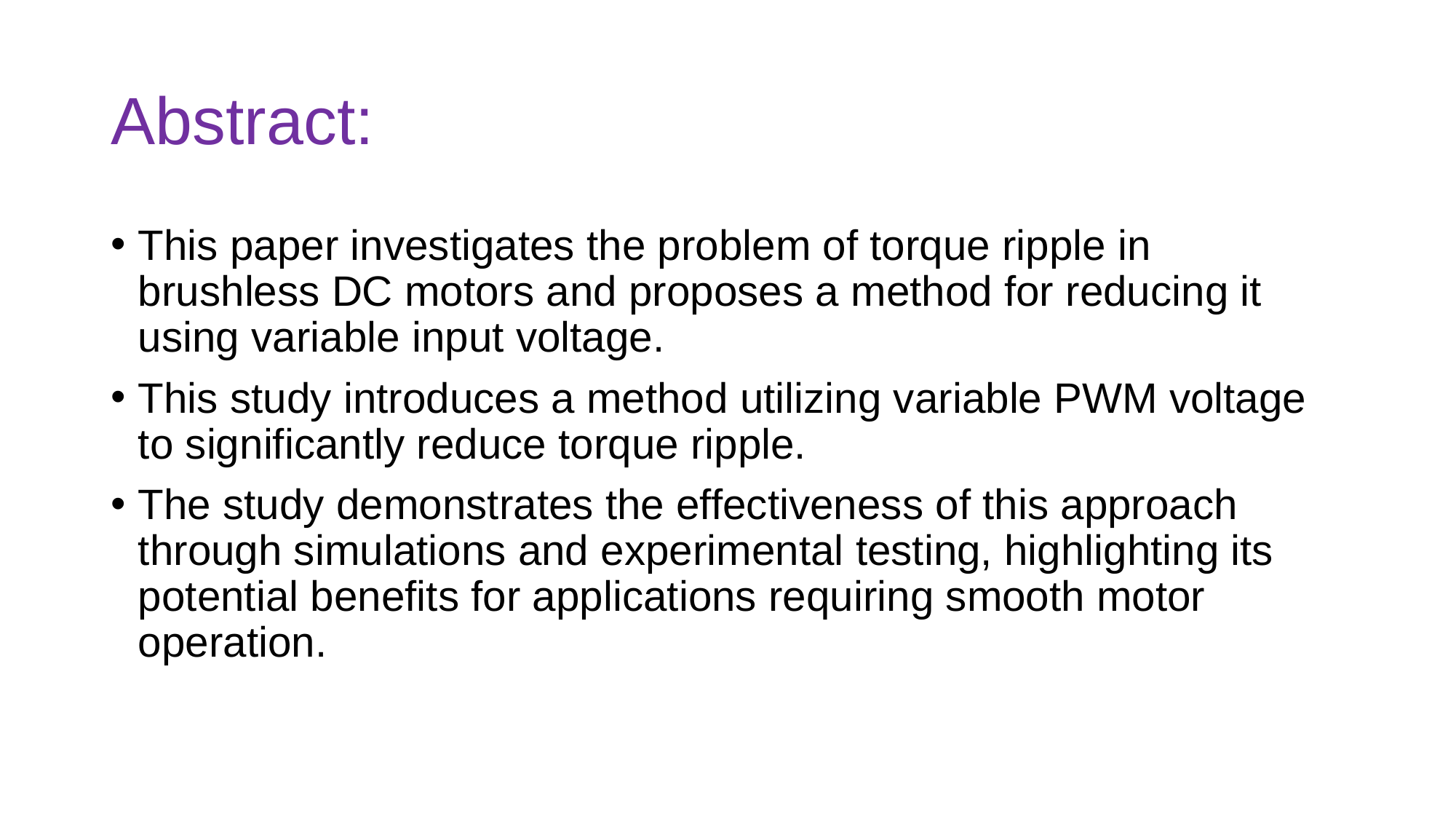

# Abstract:
This paper investigates the problem of torque ripple in brushless DC motors and proposes a method for reducing it using variable input voltage.
This study introduces a method utilizing variable PWM voltage to significantly reduce torque ripple.
The study demonstrates the effectiveness of this approach through simulations and experimental testing, highlighting its potential benefits for applications requiring smooth motor operation.